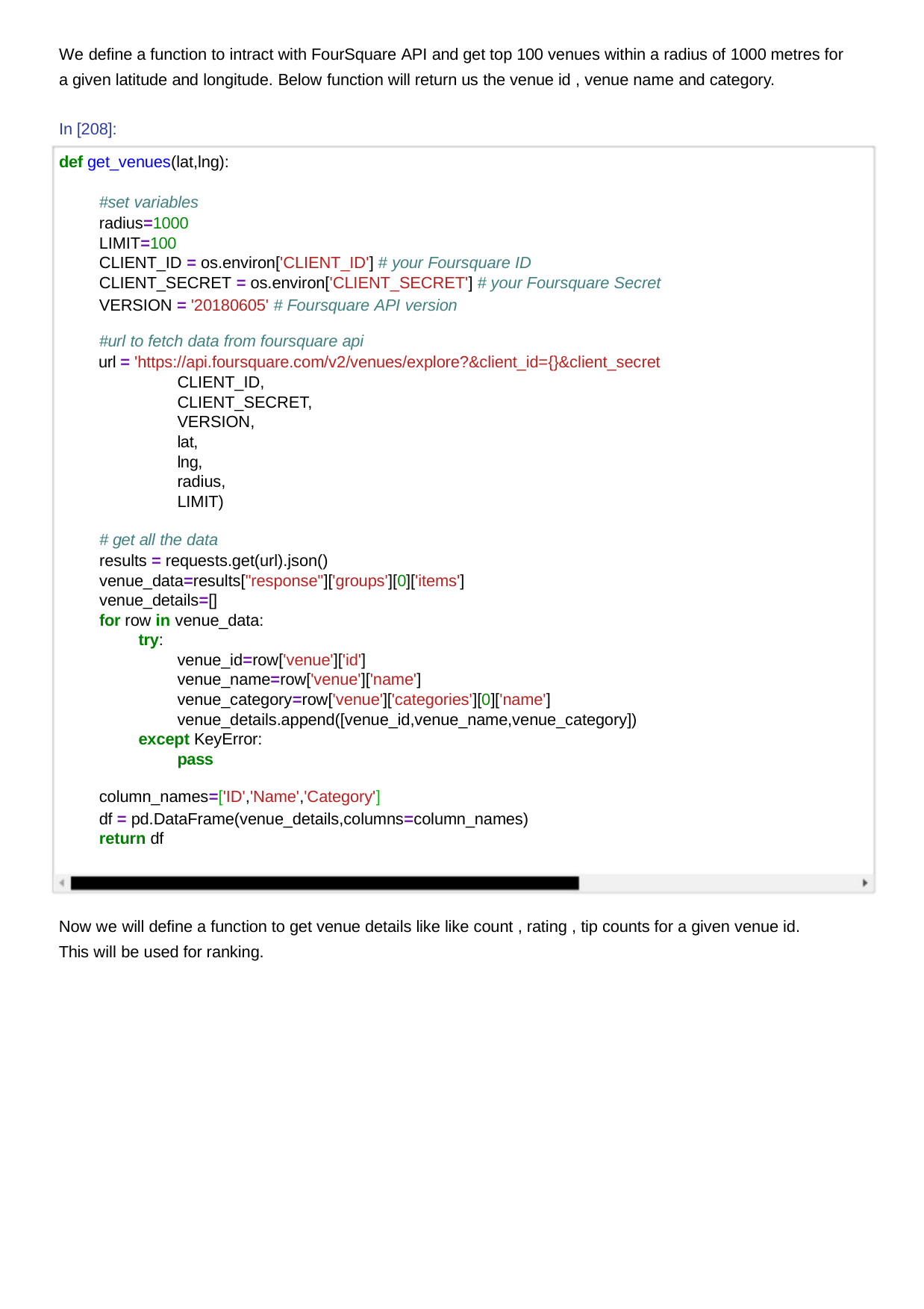

We define a function to intract with FourSquare API and get top 100 venues within a radius of 1000 metres for
a given latitude and longitude. Below function will return us the venue id , venue name and category.
In [208]:
def get_venues(lat,lng):
#set variables
radius=1000
LIMIT=100
CLIENT_ID = os.environ['CLIENT_ID'] # your Foursquare ID
CLIENT_SECRET = os.environ['CLIENT_SECRET'] # your Foursquare Secret
VERSION = '20180605' # Foursquare API version
#url to fetch data from foursquare api
url = 'https://api.foursquare.com/v2/venues/explore?&client_id={}&client_secret
CLIENT_ID,
CLIENT_SECRET,
VERSION,
lat,
lng,
radius,
LIMIT)
# get all the data
results = requests.get(url).json()
venue_data=results["response"]['groups'][0]['items']
venue_details=[]
for row in venue_data:
try:
venue_id=row['venue']['id']
venue_name=row['venue']['name']
venue_category=row['venue']['categories'][0]['name']
venue_details.append([venue_id,venue_name,venue_category])
except KeyError:
pass
column_names=['ID','Name','Category']
df = pd.DataFrame(venue_details,columns=column_names)
return df
Now we will define a function to get venue details like like count , rating , tip counts for a given venue id.
This will be used for ranking.